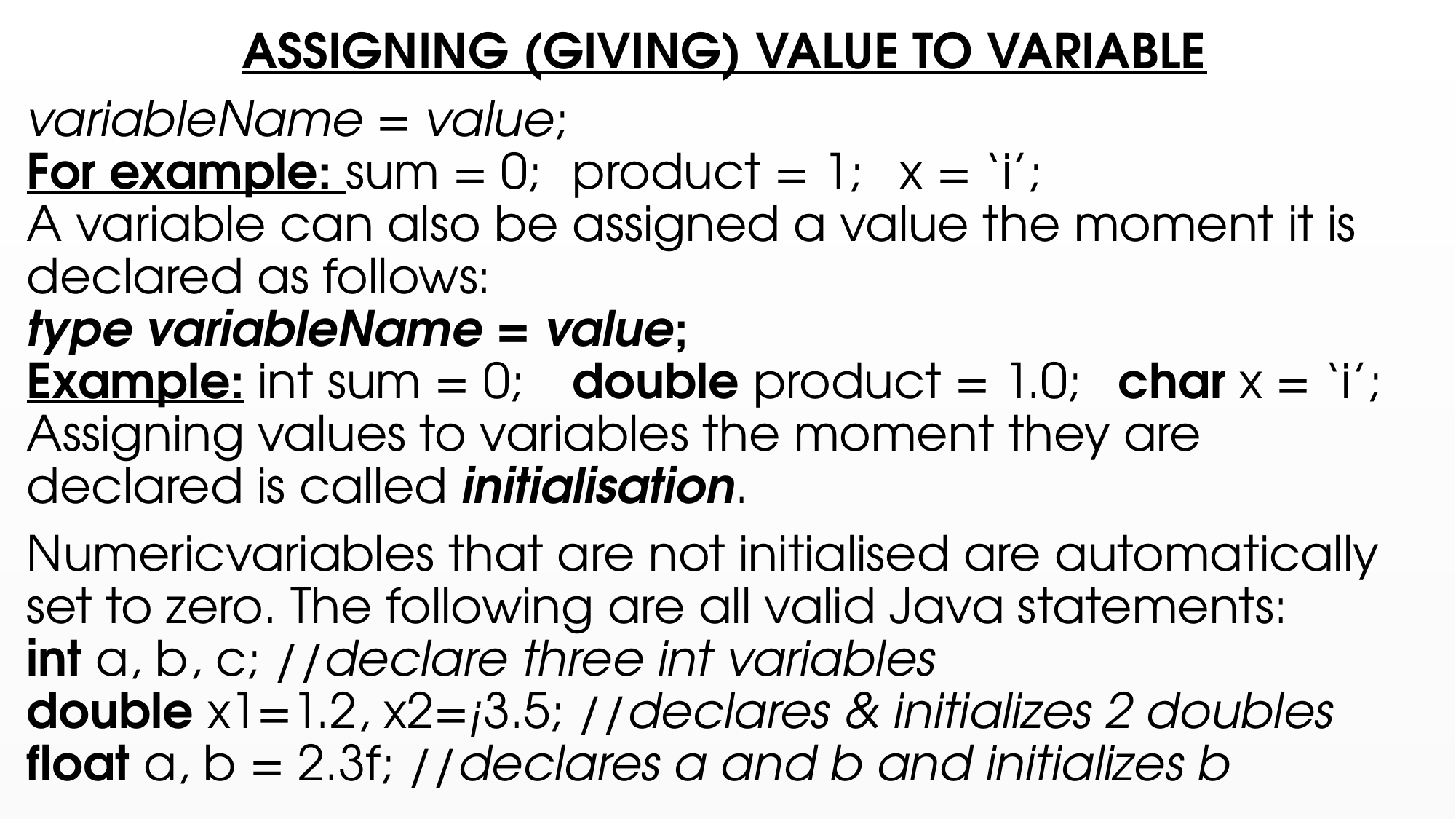

ASSIGNING (GIVING) VALUE TO VARIABLE
variableName = value;
For example: sum = 0;	product = 1;	x = ‘i’;
A variable can also be assigned a value the moment it is declared as follows:
type variableName = value;
Example: int sum = 0;	double product = 1.0;	char x = ‘i’;
Assigning values to variables the moment they are declared is called initialisation.
Numericvariables that are not initialised are automatically set to zero. The following are all valid Java statements:
int a, b, c; //declare three int variables
double x1=1.2, x2=¡3.5; //declares & initializes 2 doubles
float a, b = 2.3f; //declares a and b and initializes b